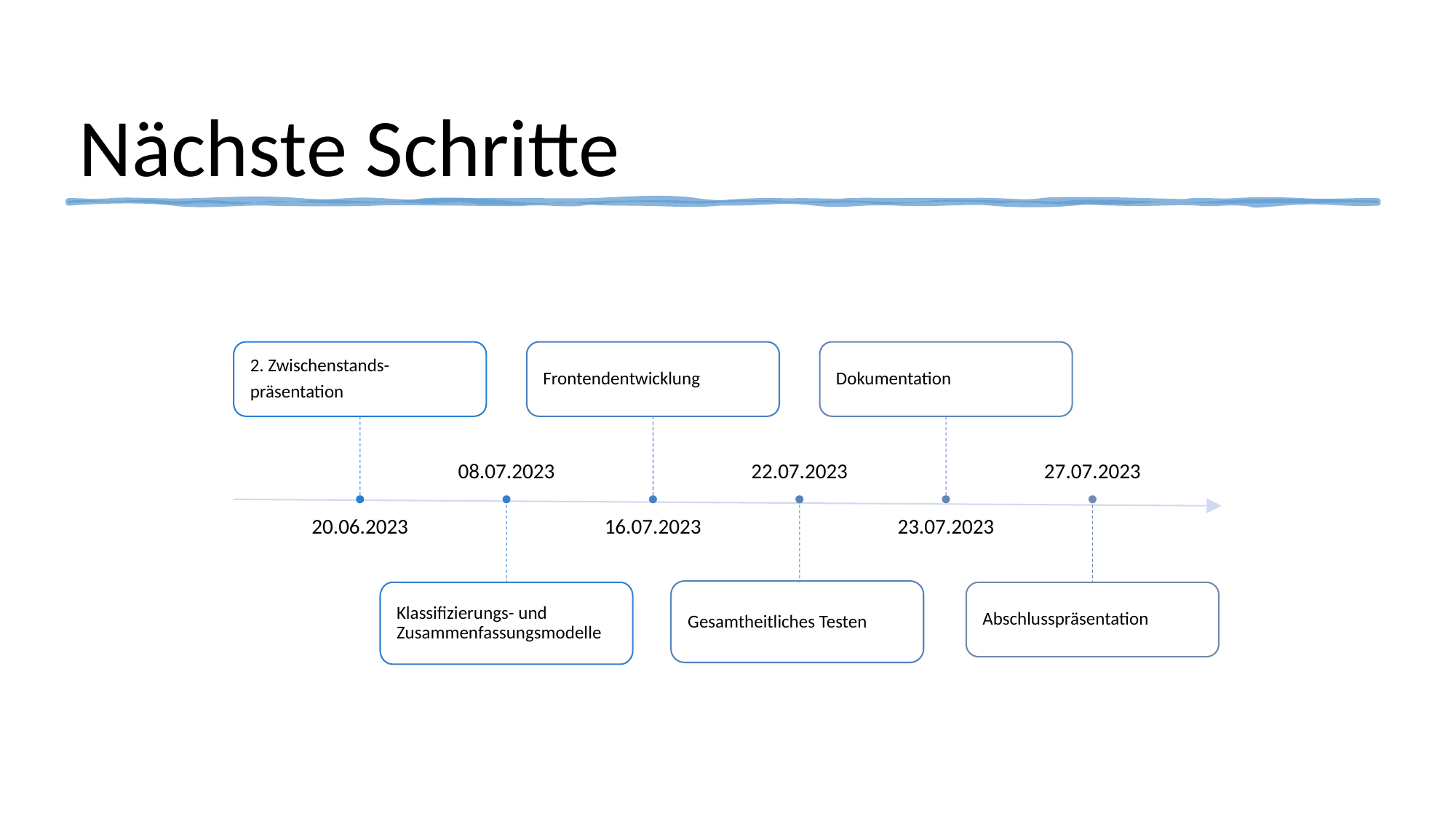

# Nächste Schritte

2. Zwischenstands-
präsentation
Frontendentwicklung
Dokumentation

08.07.2023
22.07.2023
27.07.2023

20.06.2023
16.07.2023
23.07.2023
Gesamtheitliches Testen
Klassifizierungs- und Zusammenfassungsmodelle
Abschlusspräsentation
8